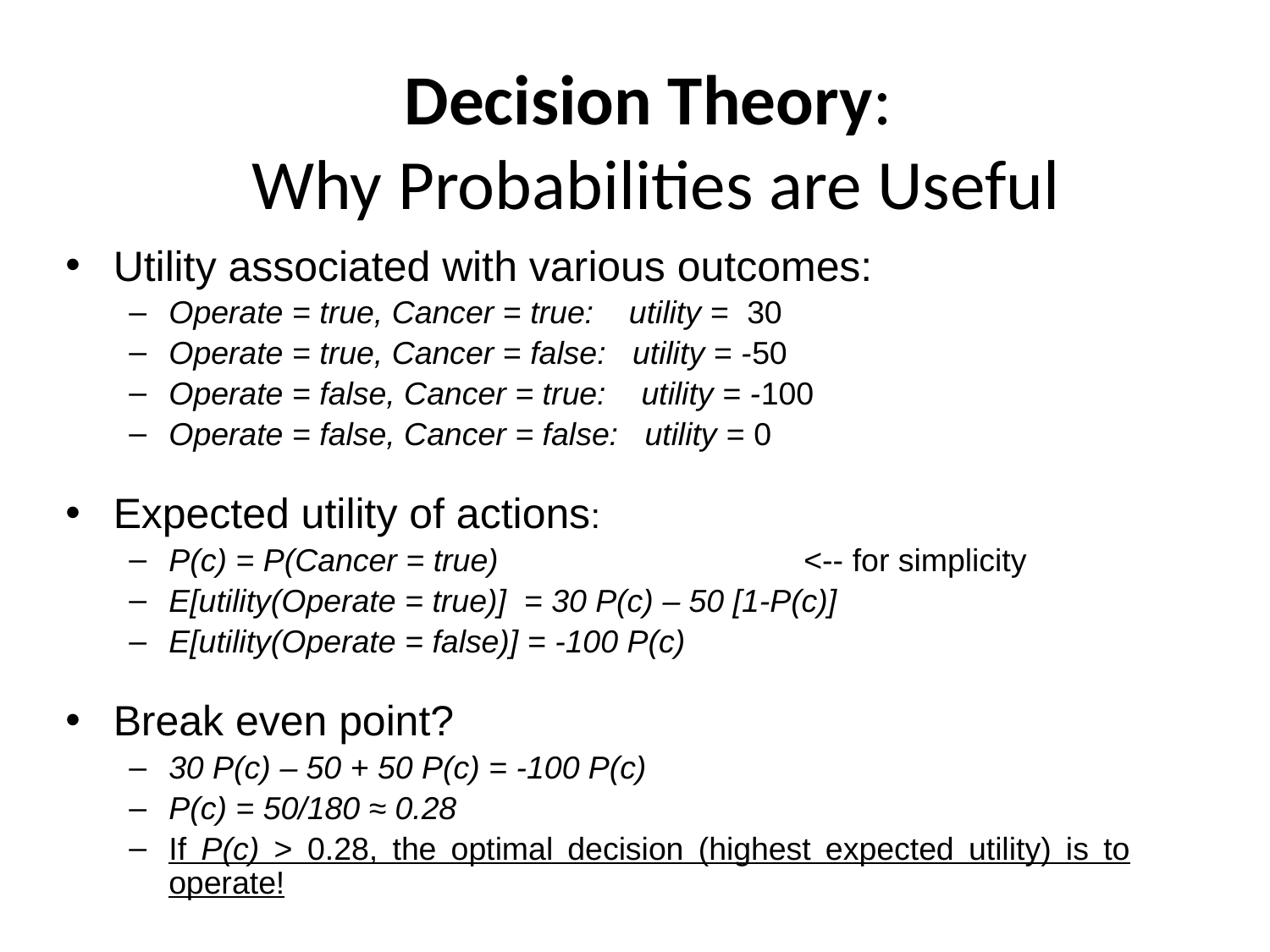

Decision Theory:
Why Probabilities are Useful
Utility associated with various outcomes:
Operate = true, Cancer = true:    utility =  30
Operate = true, Cancer = false:   utility = -50
Operate = false, Cancer = true:    utility = -100
Operate = false, Cancer = false:   utility = 0

Expected utility of actions:
P(c) = P(Cancer = true) 			<-- for simplicity
E[utility(Operate = true)]  = 30 P(c) – 50 [1-P(c)]
E[utility(Operate = false)] = -100 P(c)

Break even point?
30 P(c) – 50 + 50 P(c) = -100 P(c)
P(c) = 50/180 ≈ 0.28
If P(c) > 0.28, the optimal decision (highest expected utility) is to operate!